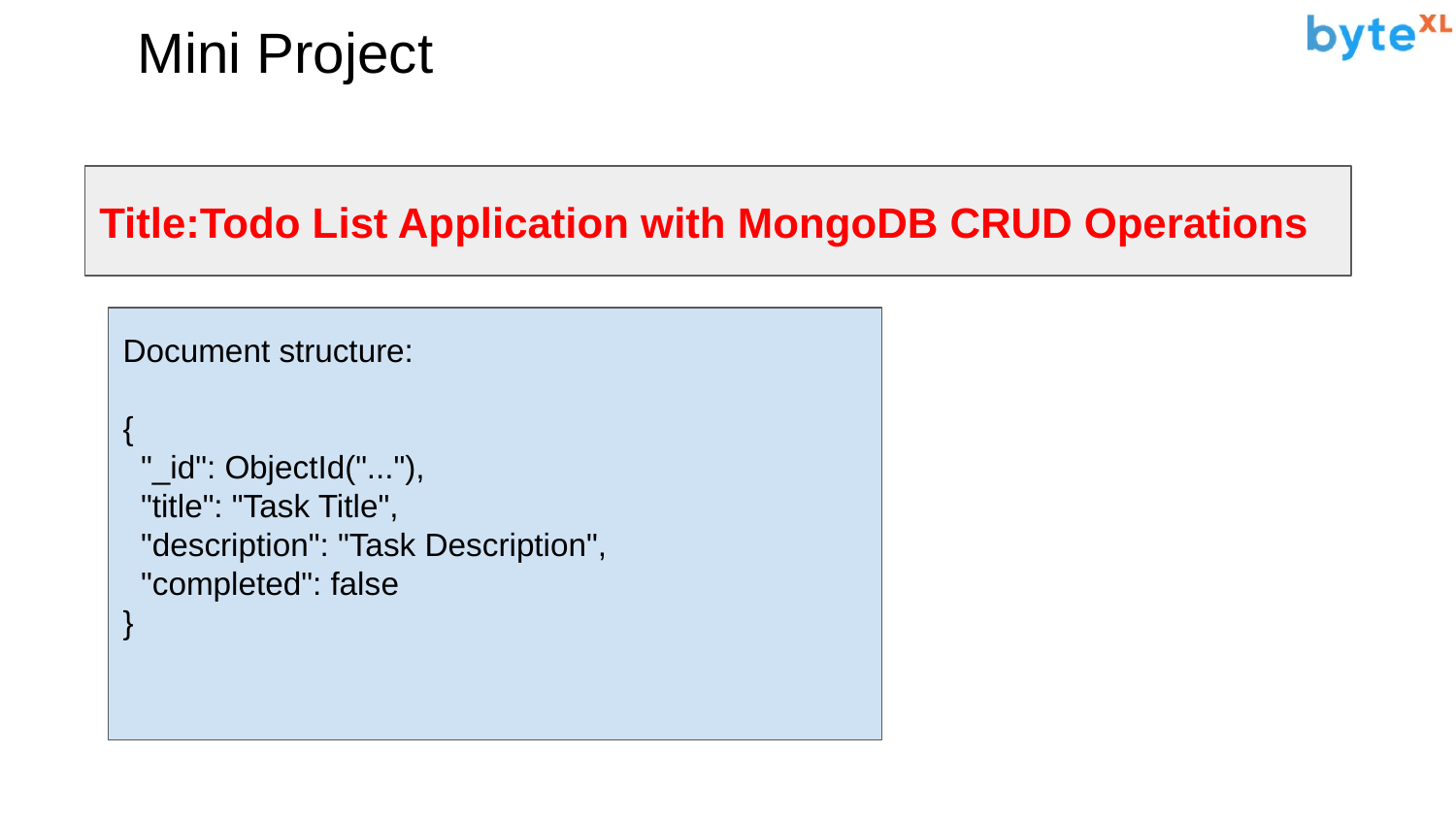

# Mini Project
Title:Todo List Application with MongoDB CRUD Operations
Document structure:

{
  "_id": ObjectId("..."),
  "title": "Task Title",
  "description": "Task Description",
  "completed": false
}